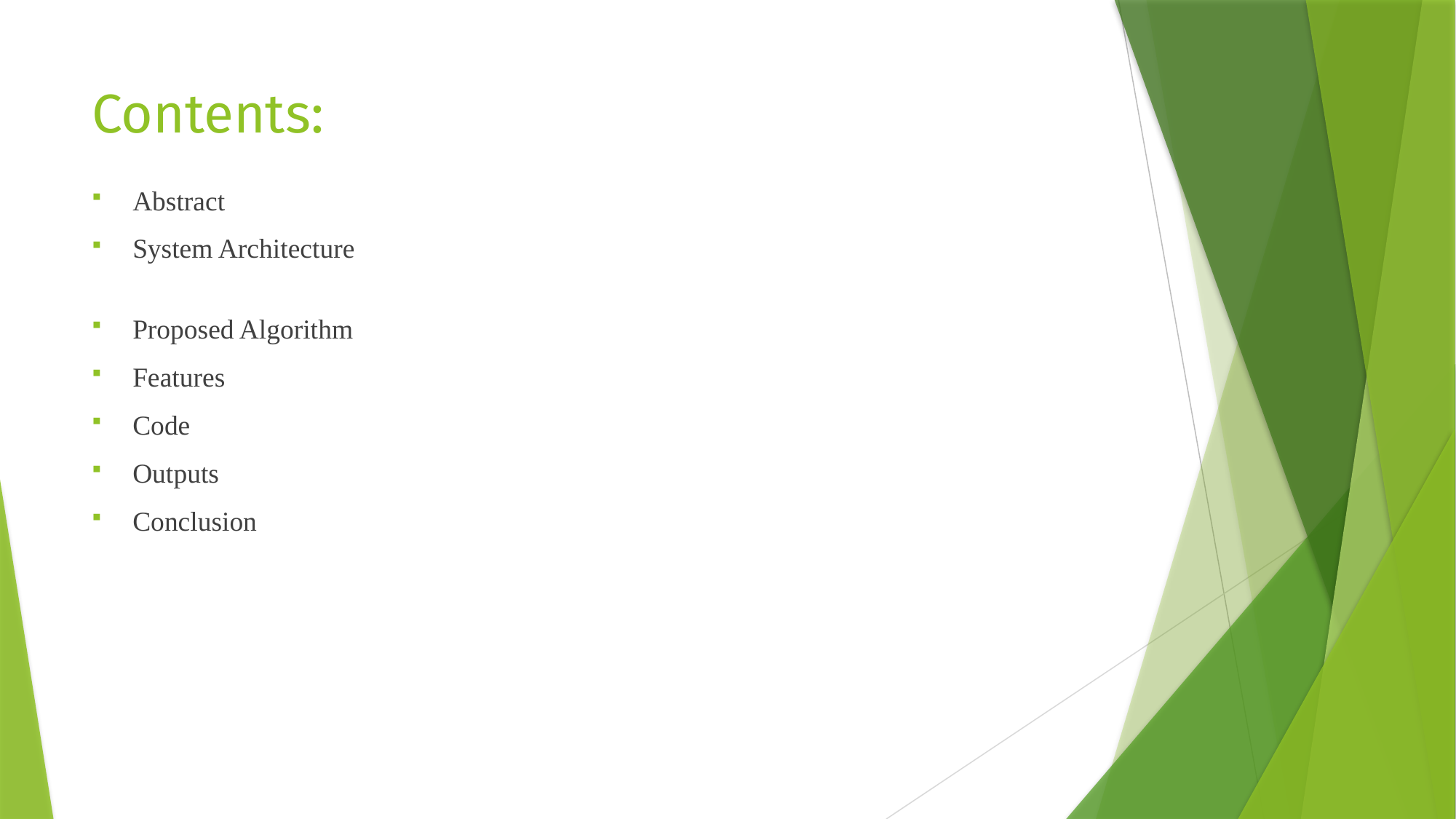

# Contents:
Abstract
System Architecture
Proposed Algorithm
Features
Code
Outputs
Conclusion